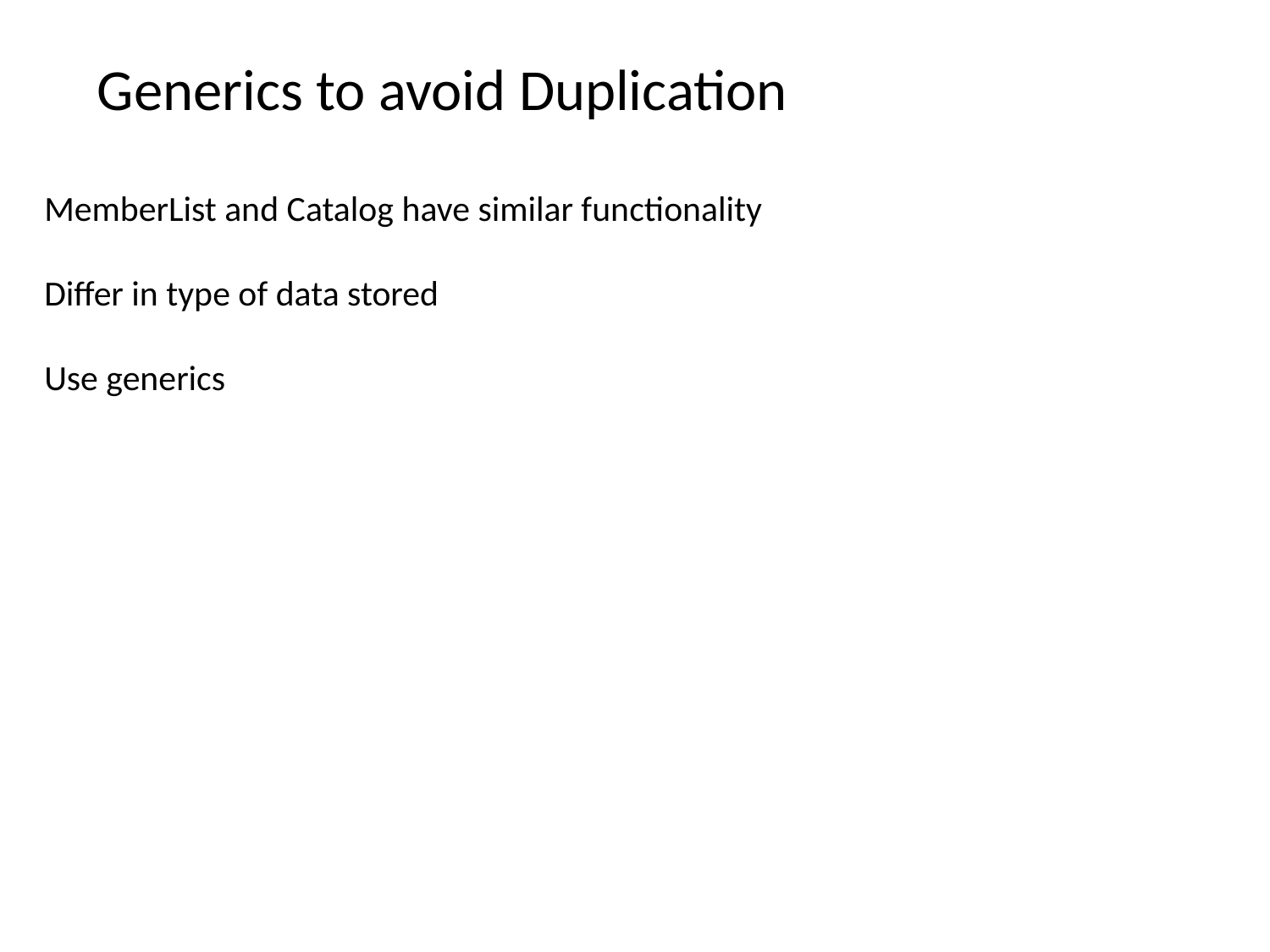

# Generics to avoid Duplication
MemberList and Catalog have similar functionality

Differ in type of data stored

Use generics